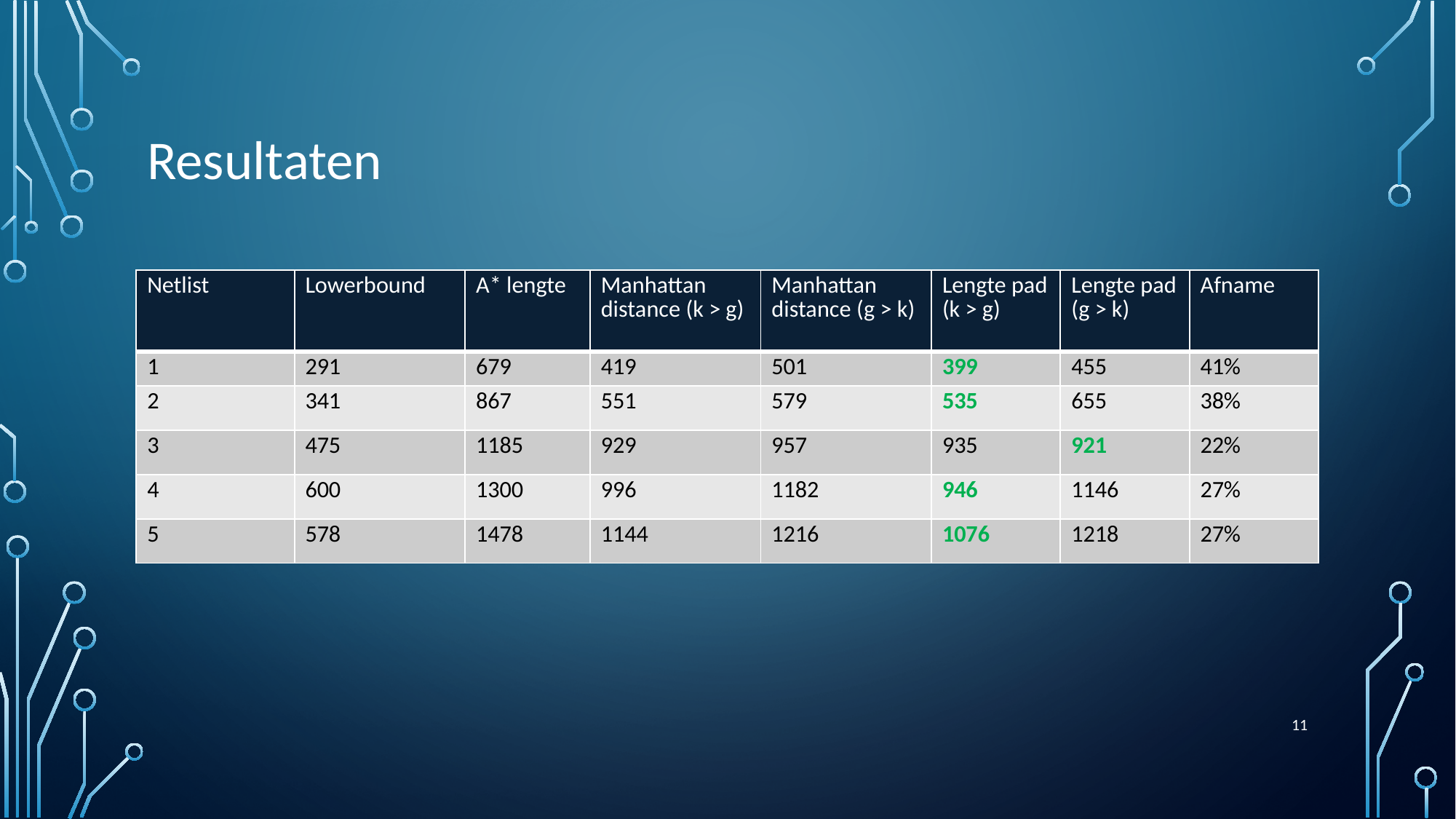

# Resultaten

| Netlist | Lowerbound | A\* lengte | Manhattan distance (k > g) | Manhattan distance (g > k) | Lengte pad (k > g) | Lengte pad (g > k) | Afname |
| --- | --- | --- | --- | --- | --- | --- | --- |
| 1 | 291 | 679 | 419 | 501 | 399 | 455 | 41% |
| 2 | 341 | 867 | 551 | 579 | 535 | 655 | 38% |
| 3 | 475 | 1185 | 929 | 957 | 935 | 921 | 22% |
| 4 | 600 | 1300 | 996 | 1182 | 946 | 1146 | 27% |
| 5 | 578 | 1478 | 1144 | 1216 | 1076 | 1218 | 27% |
11